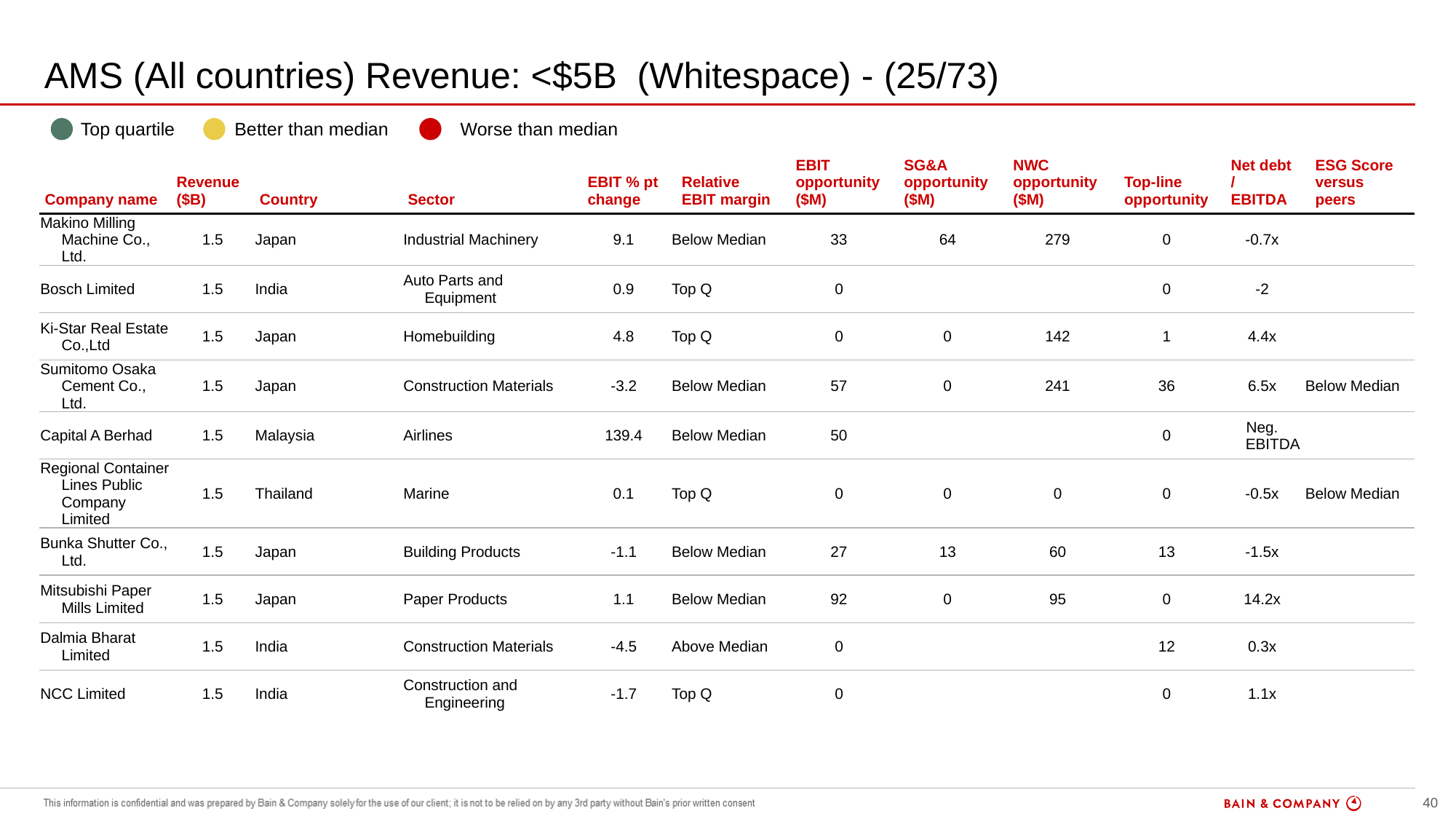

# AMS (All countries) Revenue: <$5B  (Whitespace) - (25/73)
|  | Top quartile |  | Better than median |  | Worse than median |
| --- | --- | --- | --- | --- | --- |
| Company name | Revenue ($B) | Country | Sector | EBIT % pt change | Relative EBIT margin | EBIT opportunity ($M) | SG&A opportunity ($M) | NWC opportunity ($M) | Top-line opportunity | Net debt / EBITDA | ESG Score versus peers |
| --- | --- | --- | --- | --- | --- | --- | --- | --- | --- | --- | --- |
| Makino Milling Machine Co., Ltd. | 1.5 | Japan | Industrial Machinery | 9.1 | Below Median | 33 | 64 | 279 | 0 | -0.7x |  |
| Bosch Limited | 1.5 | India | Auto Parts and Equipment | 0.9 | Top Q | 0 |  |  | 0 | -2 |  |
| Ki-Star Real Estate Co.,Ltd | 1.5 | Japan | Homebuilding | 4.8 | Top Q | 0 | 0 | 142 | 1 | 4.4x |  |
| Sumitomo Osaka Cement Co., Ltd. | 1.5 | Japan | Construction Materials | -3.2 | Below Median | 57 | 0 | 241 | 36 | 6.5x | Below Median |
| Capital A Berhad | 1.5 | Malaysia | Airlines | 139.4 | Below Median | 50 |  |  | 0 | Neg. EBITDA |  |
| Regional Container Lines Public Company Limited | 1.5 | Thailand | Marine | 0.1 | Top Q | 0 | 0 | 0 | 0 | -0.5x | Below Median |
| Bunka Shutter Co., Ltd. | 1.5 | Japan | Building Products | -1.1 | Below Median | 27 | 13 | 60 | 13 | -1.5x |  |
| Mitsubishi Paper Mills Limited | 1.5 | Japan | Paper Products | 1.1 | Below Median | 92 | 0 | 95 | 0 | 14.2x |  |
| Dalmia Bharat Limited | 1.5 | India | Construction Materials | -4.5 | Above Median | 0 |  |  | 12 | 0.3x |  |
| NCC Limited | 1.5 | India | Construction and Engineering | -1.7 | Top Q | 0 |  |  | 0 | 1.1x |  |